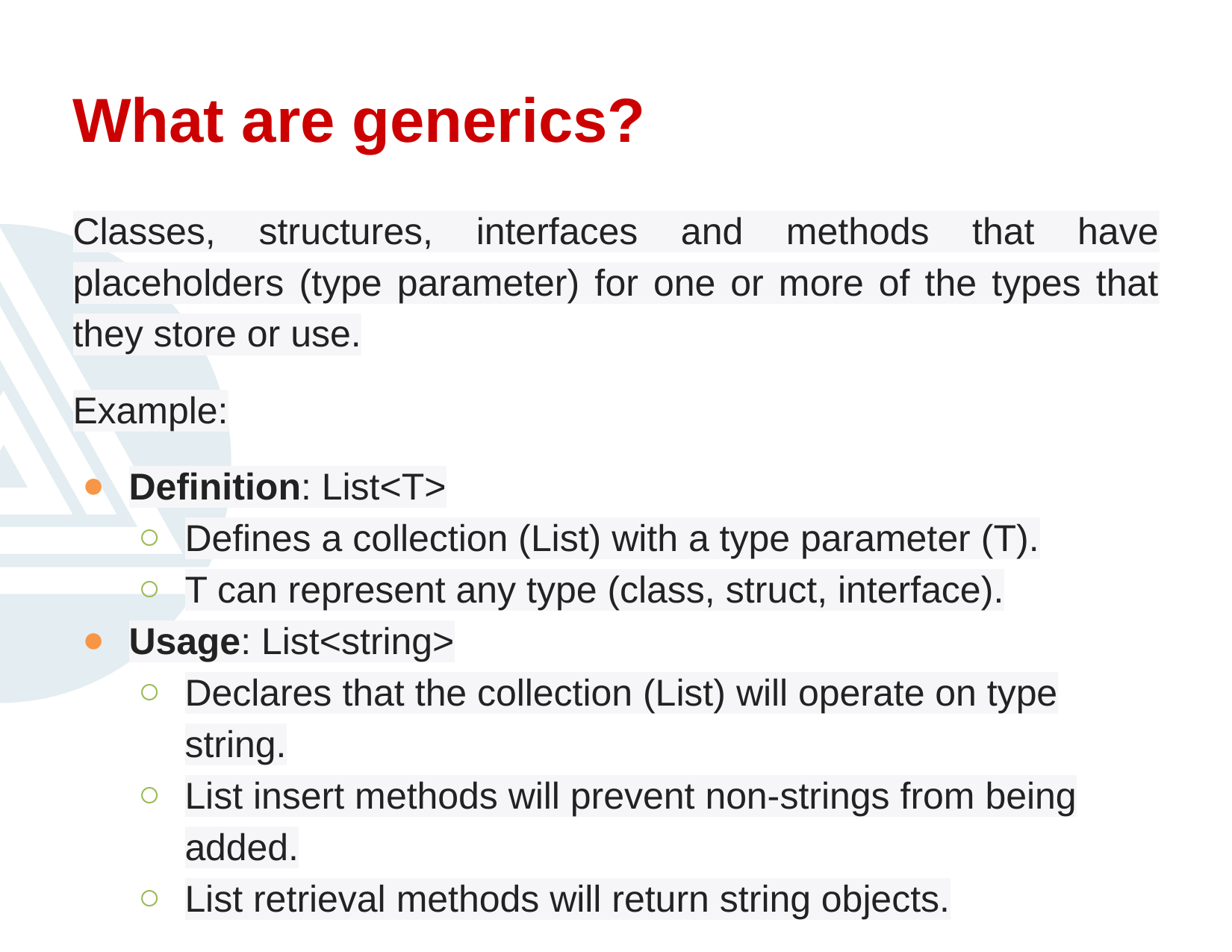

# What are generics?
Classes, structures, interfaces and methods that have placeholders (type parameter) for one or more of the types that they store or use.
Example:
Definition: List<T>
Defines a collection (List) with a type parameter (T).
T can represent any type (class, struct, interface).
Usage: List<string>
Declares that the collection (List) will operate on type string.
List insert methods will prevent non-strings from being added.
List retrieval methods will return string objects.